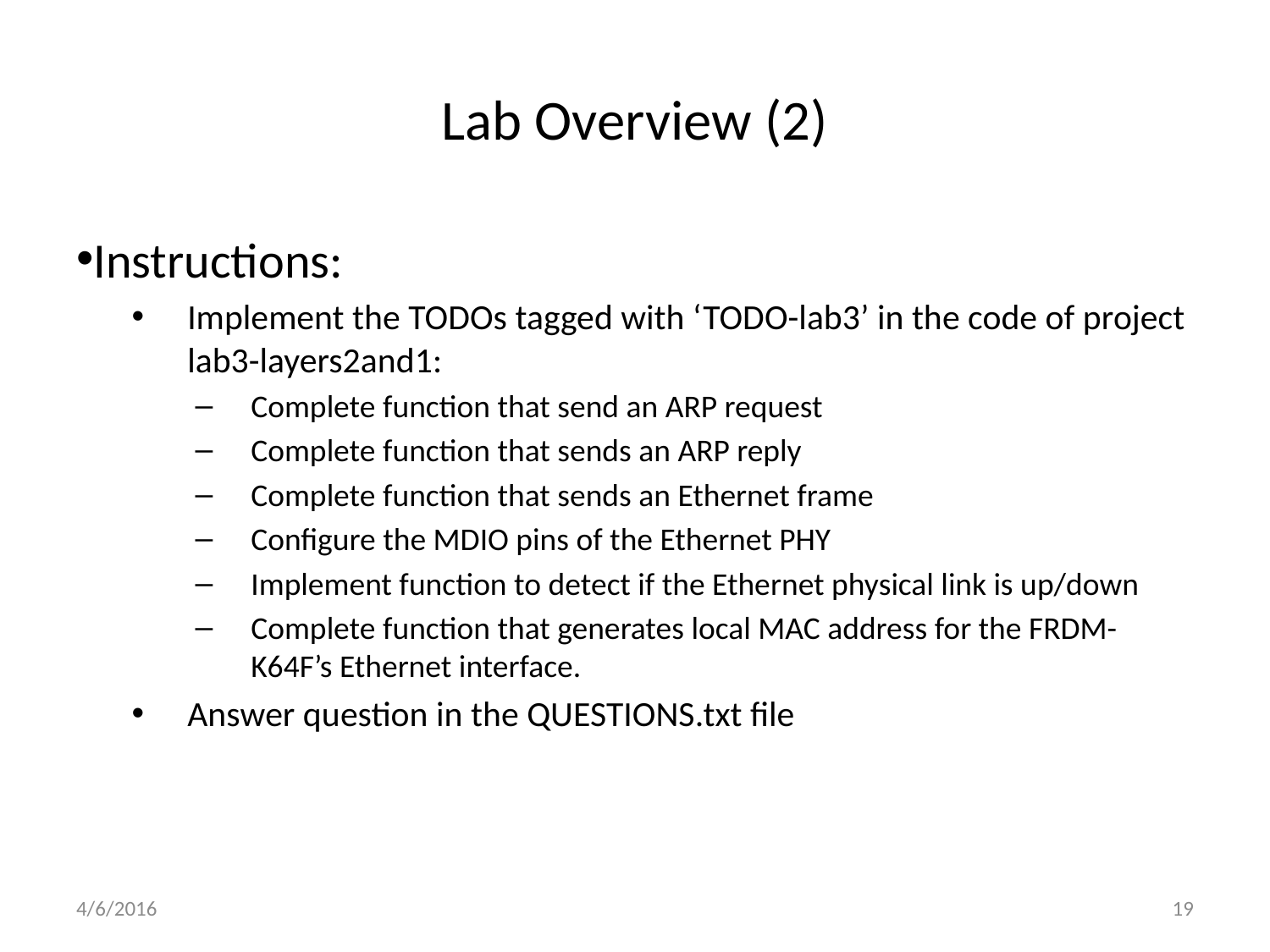

# Lab Overview (2)
Instructions:
Implement the TODOs tagged with ‘TODO-lab3’ in the code of project lab3-layers2and1:
Complete function that send an ARP request
Complete function that sends an ARP reply
Complete function that sends an Ethernet frame
Configure the MDIO pins of the Ethernet PHY
Implement function to detect if the Ethernet physical link is up/down
Complete function that generates local MAC address for the FRDM-K64F’s Ethernet interface.
Answer question in the QUESTIONS.txt file
4/6/2016
19